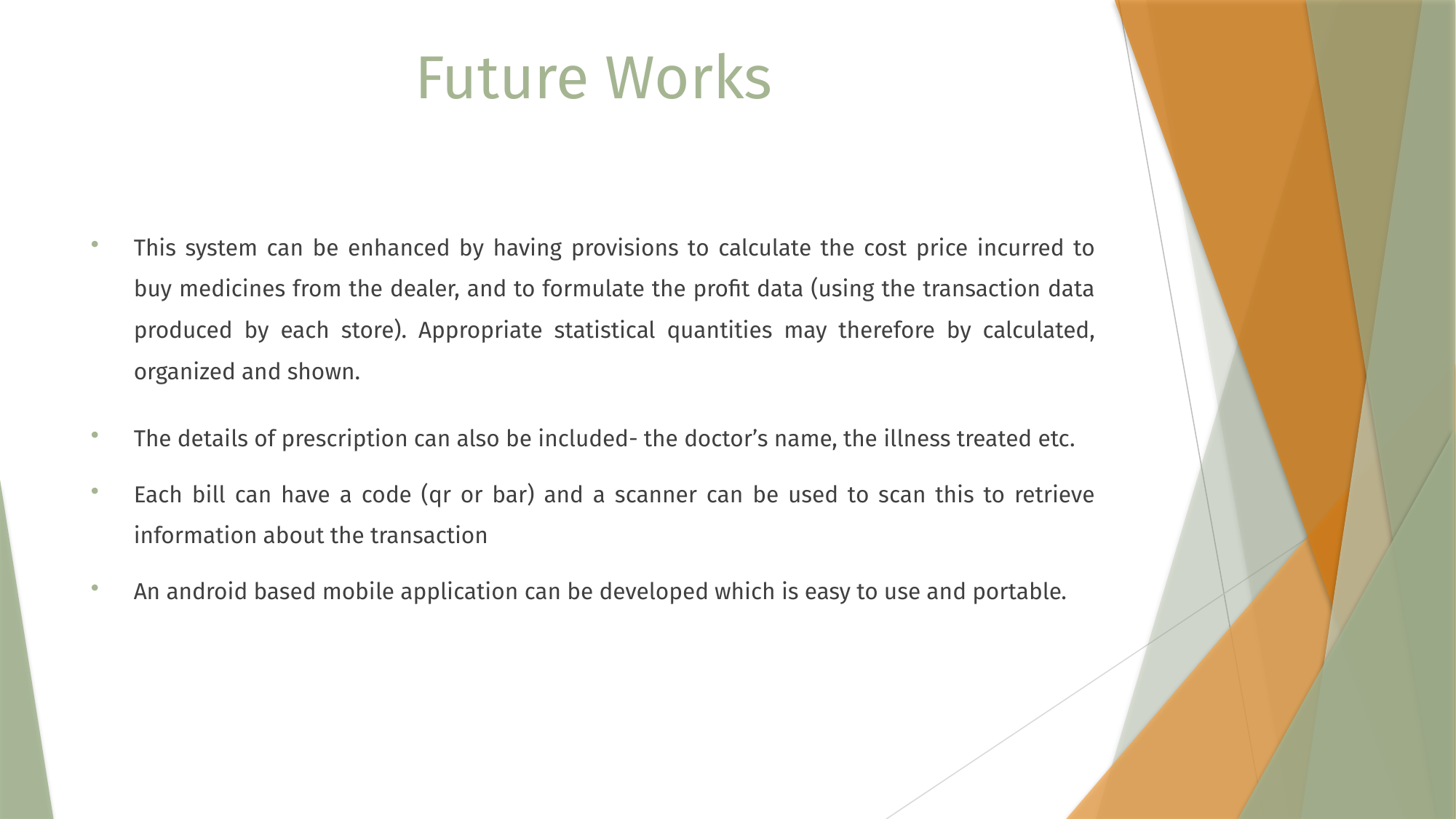

# Future Works
This system can be enhanced by having provisions to calculate the cost price incurred to buy medicines from the dealer, and to formulate the profit data (using the transaction data produced by each store). Appropriate statistical quantities may therefore by calculated, organized and shown.
The details of prescription can also be included- the doctor’s name, the illness treated etc.
Each bill can have a code (qr or bar) and a scanner can be used to scan this to retrieve information about the transaction
An android based mobile application can be developed which is easy to use and portable.